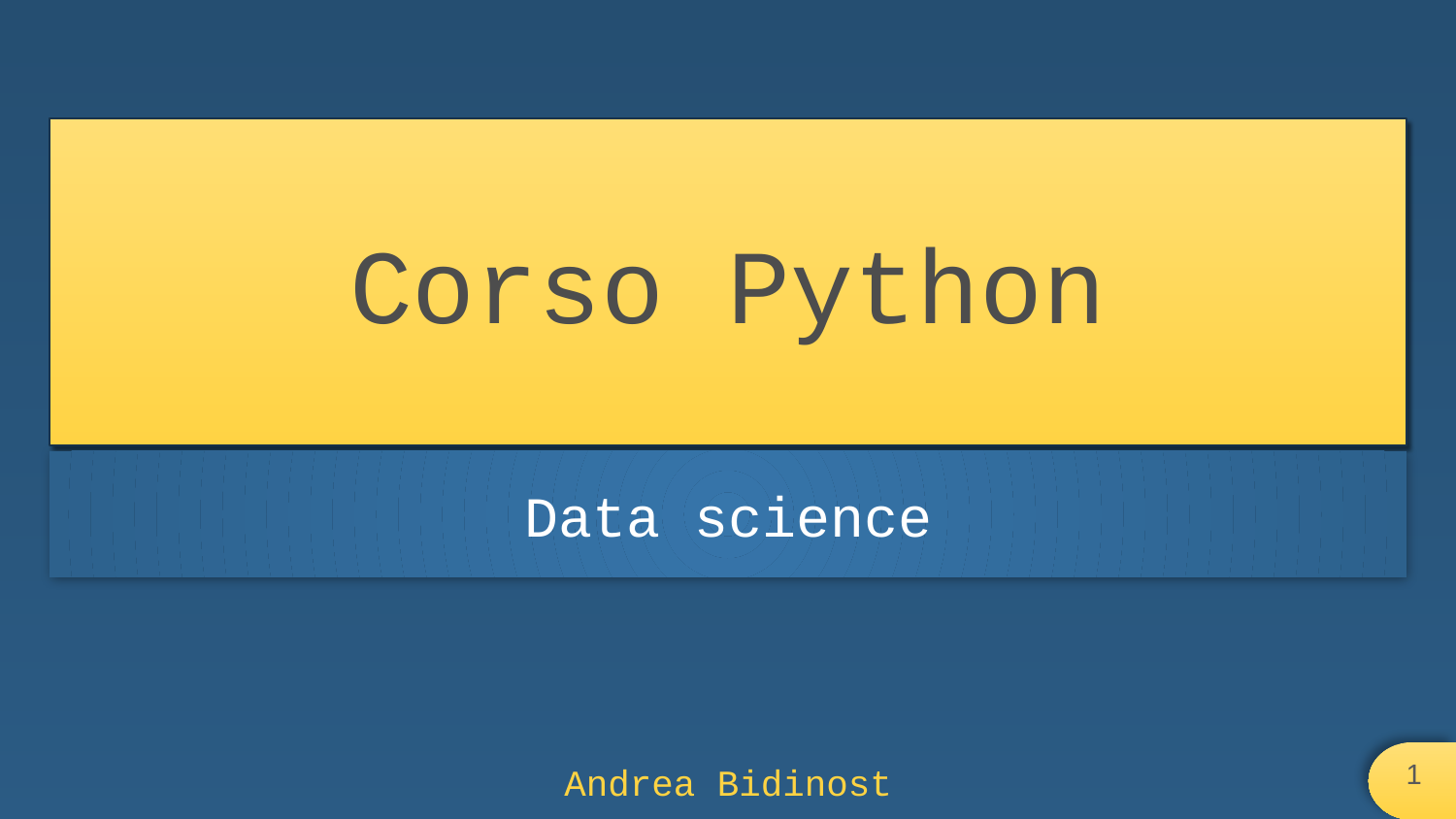

# Corso Python
Data science
1
Andrea Bidinost